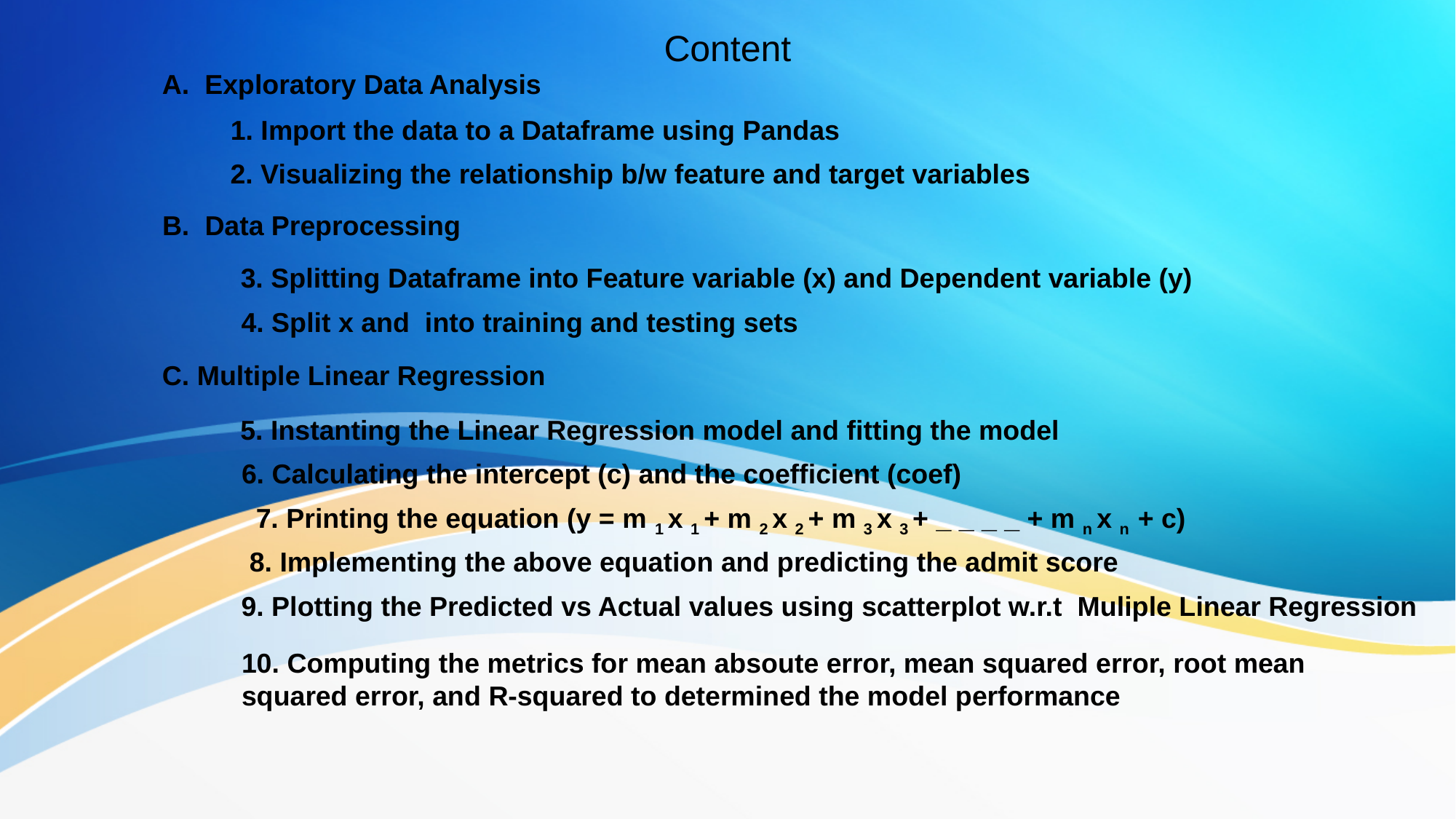

Content
A.  Exploratory Data Analysis

1. Import the data to a Dataframe using Pandas
2. Visualizing the relationship b/w feature and target variables
B.  Data Preprocessing
3. Splitting Dataframe into Feature variable (x) and Dependent variable (y)
4. Split x and  into training and testing sets
C. Multiple Linear Regression
5. Instanting the Linear Regression model and fitting the model
6. Calculating the intercept (c) and the coefficient (coef)
7. Printing the equation (y = m 1 x 1 + m 2 x 2 + m 3 x 3 + _ _ _ _ + m n x n  + c)
8. Implementing the above equation and predicting the admit score
9. Plotting the Predicted vs Actual values using scatterplot w.r.t  Muliple Linear Regression
10. Computing the metrics for mean absoute error, mean squared error, root mean squared error, and R-squared to determined the model performance